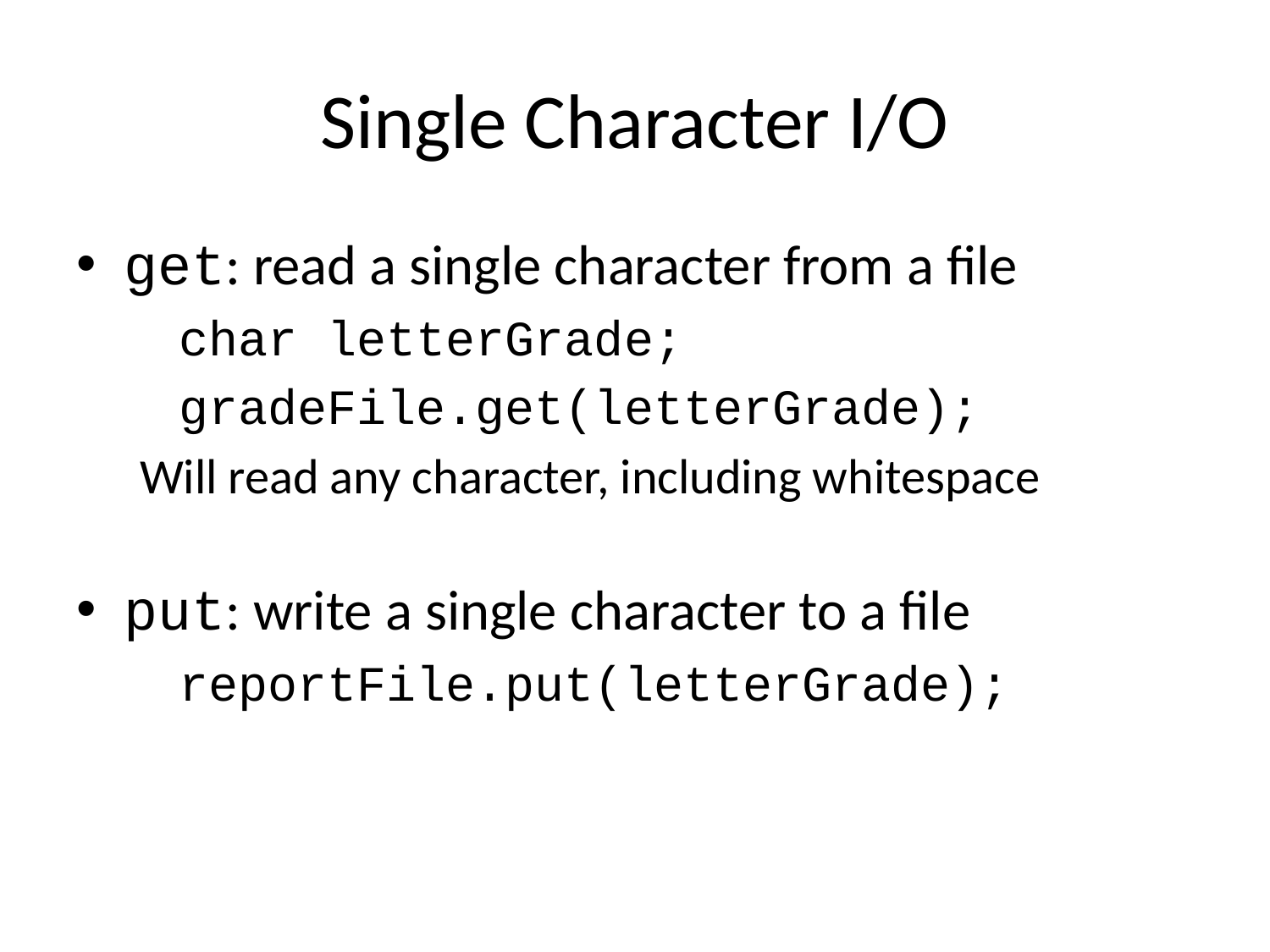

# Single Character I/O
get: read a single character from a file
	char letterGrade;
	gradeFile.get(letterGrade);
Will read any character, including whitespace
put: write a single character to a file
	reportFile.put(letterGrade);